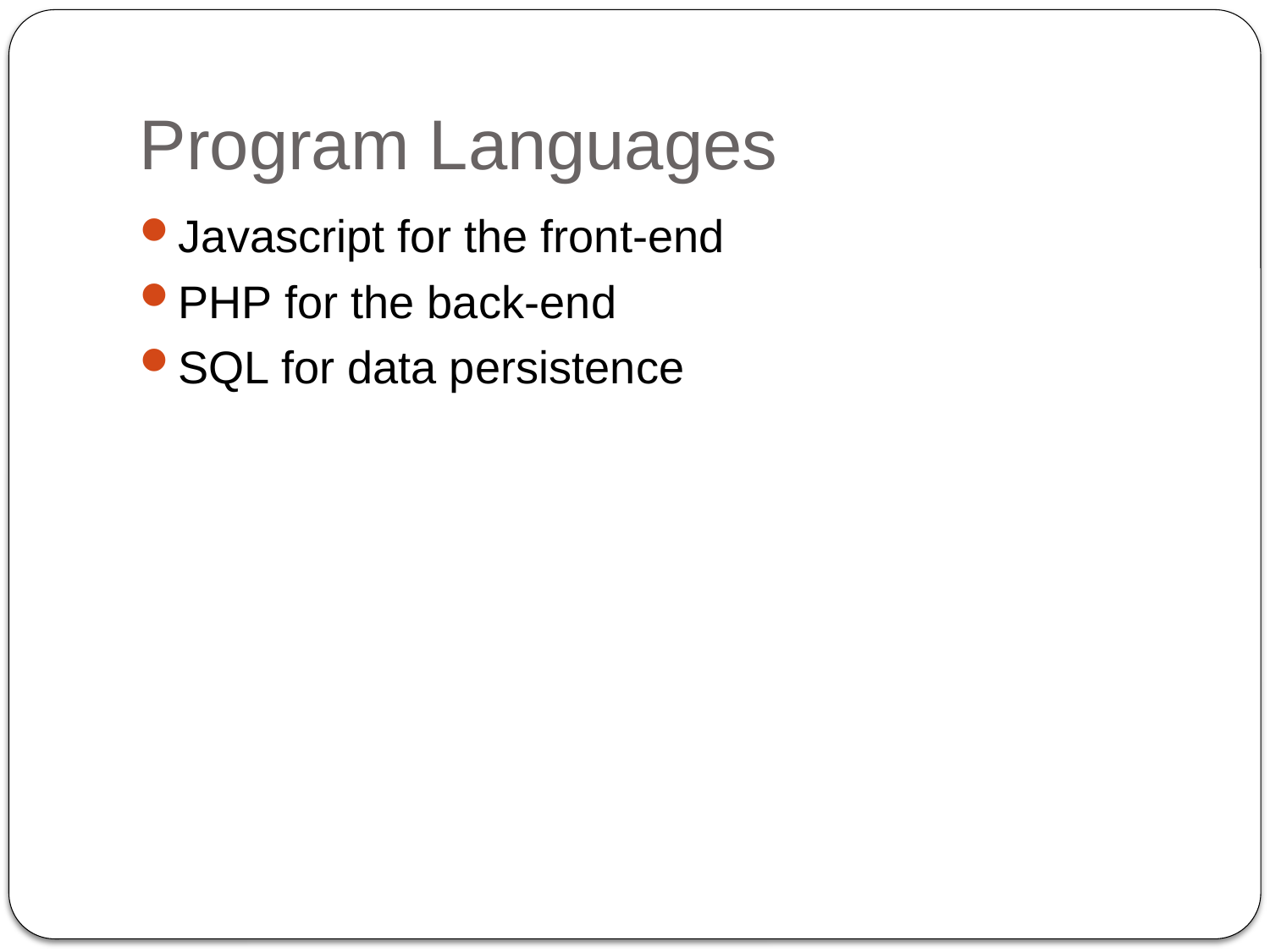

# Program Languages
Javascript for the front-end
PHP for the back-end
SQL for data persistence